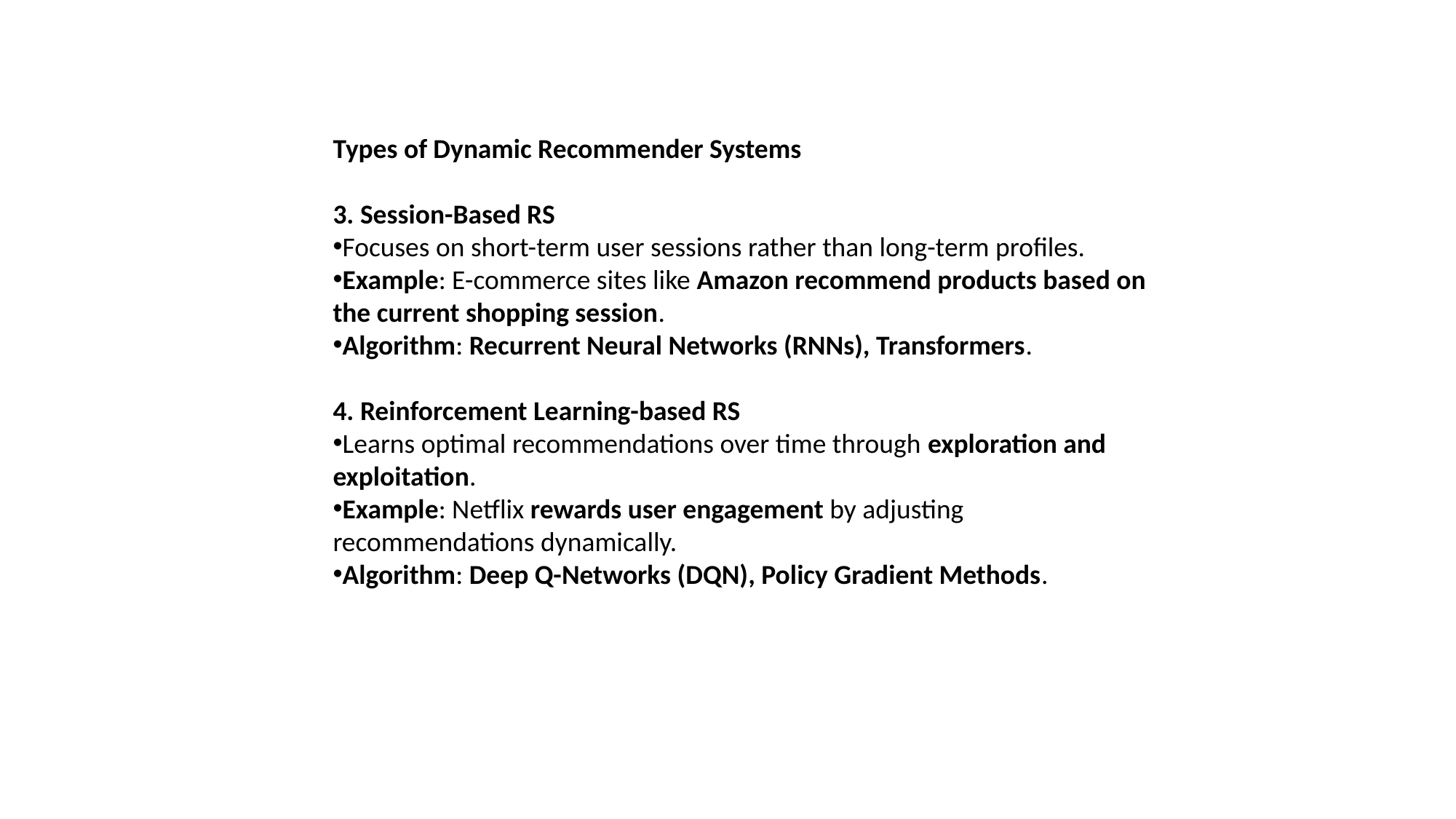

Types of Dynamic Recommender Systems

3. Session-Based RS
Focuses on short-term user sessions rather than long-term profiles.
Example: E-commerce sites like Amazon recommend products based on the current shopping session.
Algorithm: Recurrent Neural Networks (RNNs), Transformers.

4. Reinforcement Learning-based RS
Learns optimal recommendations over time through exploration and exploitation.
Example: Netflix rewards user engagement by adjusting recommendations dynamically.
Algorithm: Deep Q-Networks (DQN), Policy Gradient Methods.